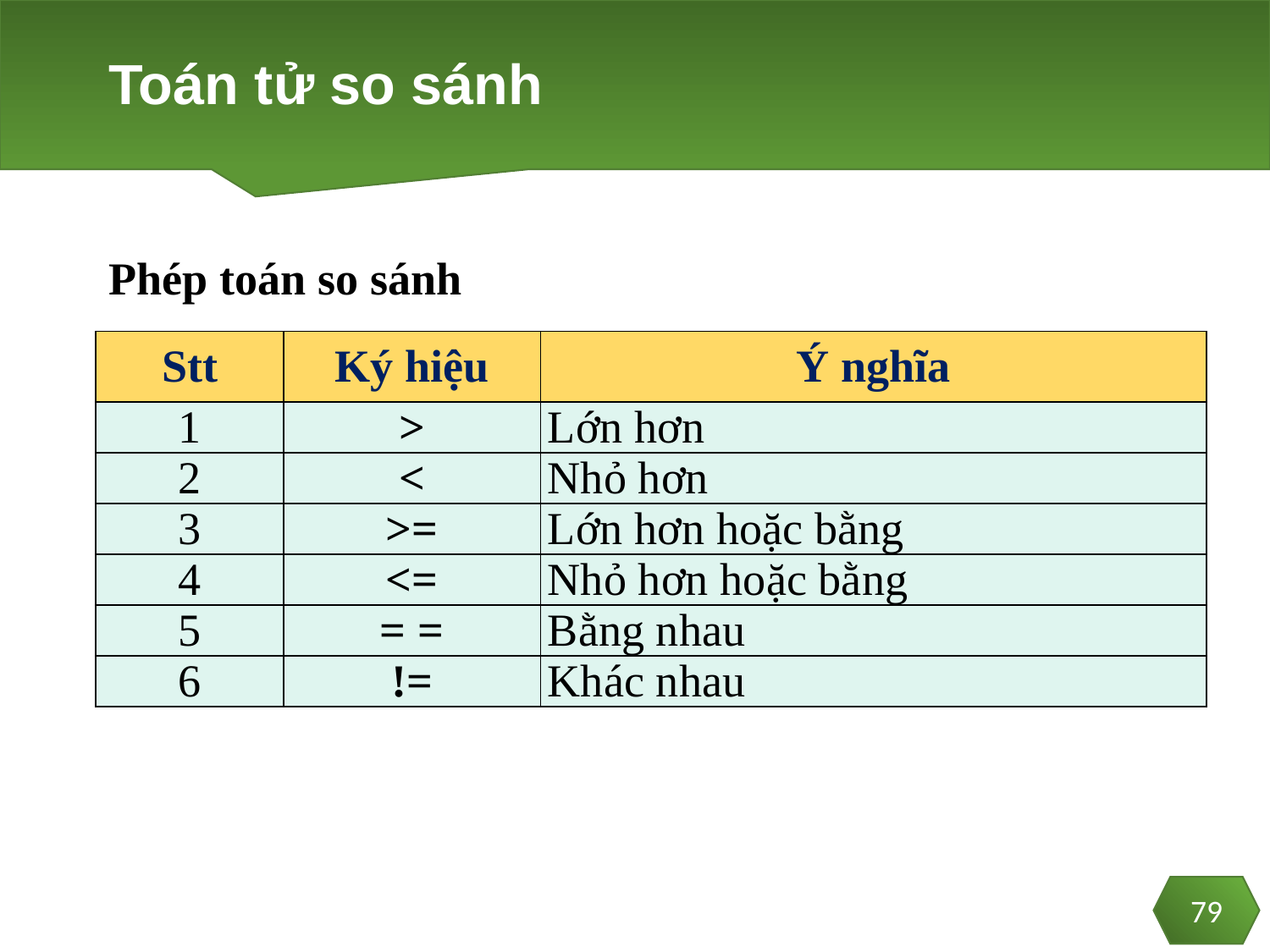

# Toán tử so sánh
Phép toán so sánh
| Stt | Ký hiệu | Ý nghĩa |
| --- | --- | --- |
| 1 | > | Lớn hơn |
| 2 | < | Nhỏ hơn |
| 3 | >= | Lớn hơn hoặc bằng |
| 4 | <= | Nhỏ hơn hoặc bằng |
| 5 | = = | Bằng nhau |
| 6 | != | Khác nhau |